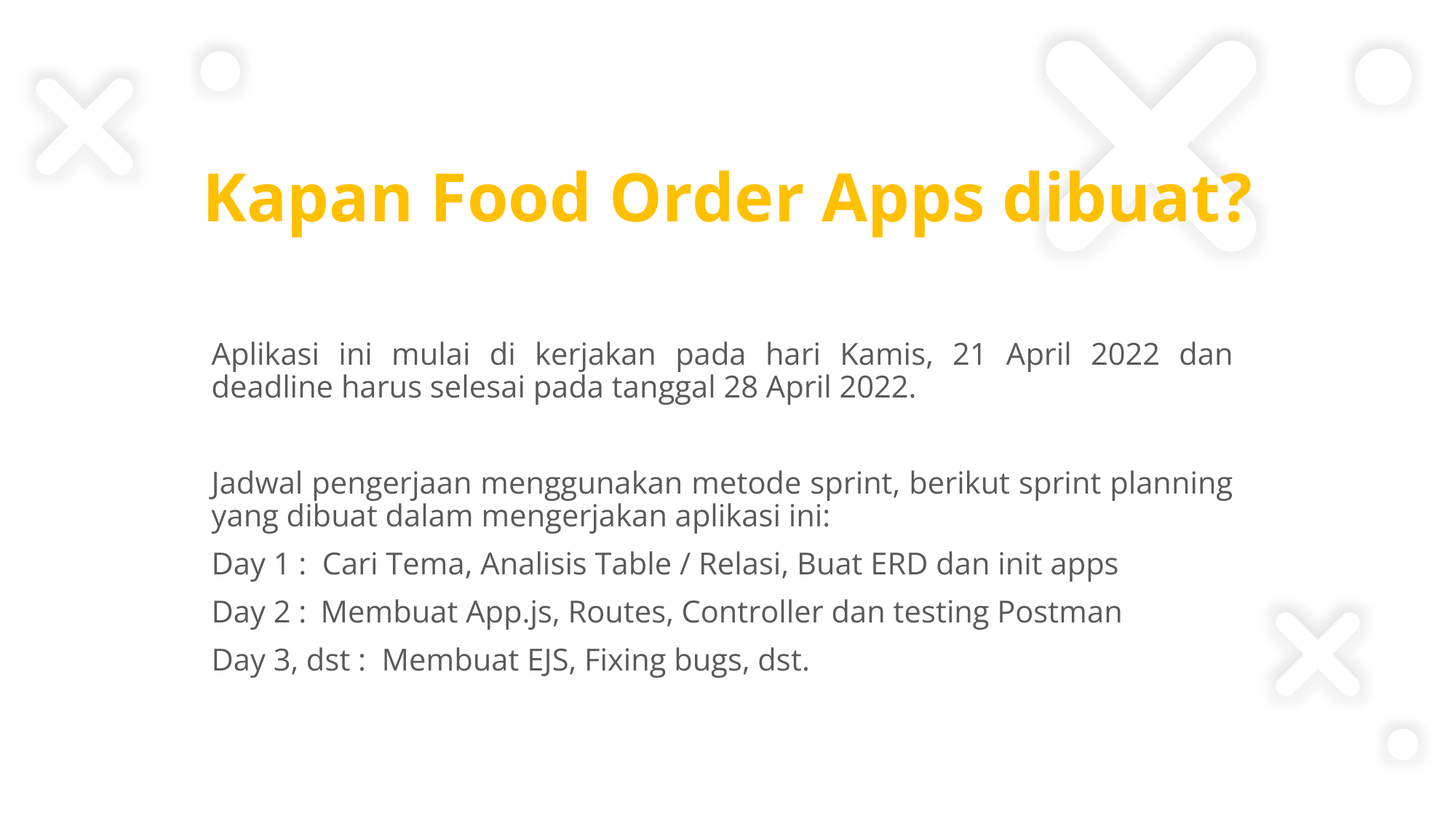

# Kapan Food Order Apps dibuat?

Aplikasi ini mulai di kerjakan pada hari Kamis, 21 April 2022 dan deadline harus selesai pada tanggal 28 April 2022.

Jadwal pengerjaan menggunakan metode sprint, berikut sprint planning yang dibuat dalam mengerjakan aplikasi ini:
Day 1 :  Cari Tema, Analisis Table / Relasi, Buat ERD dan init apps
Day 2 : 	Membuat App.js, Routes, Controller dan testing Postman
Day 3, dst :  Membuat EJS, Fixing bugs, dst.